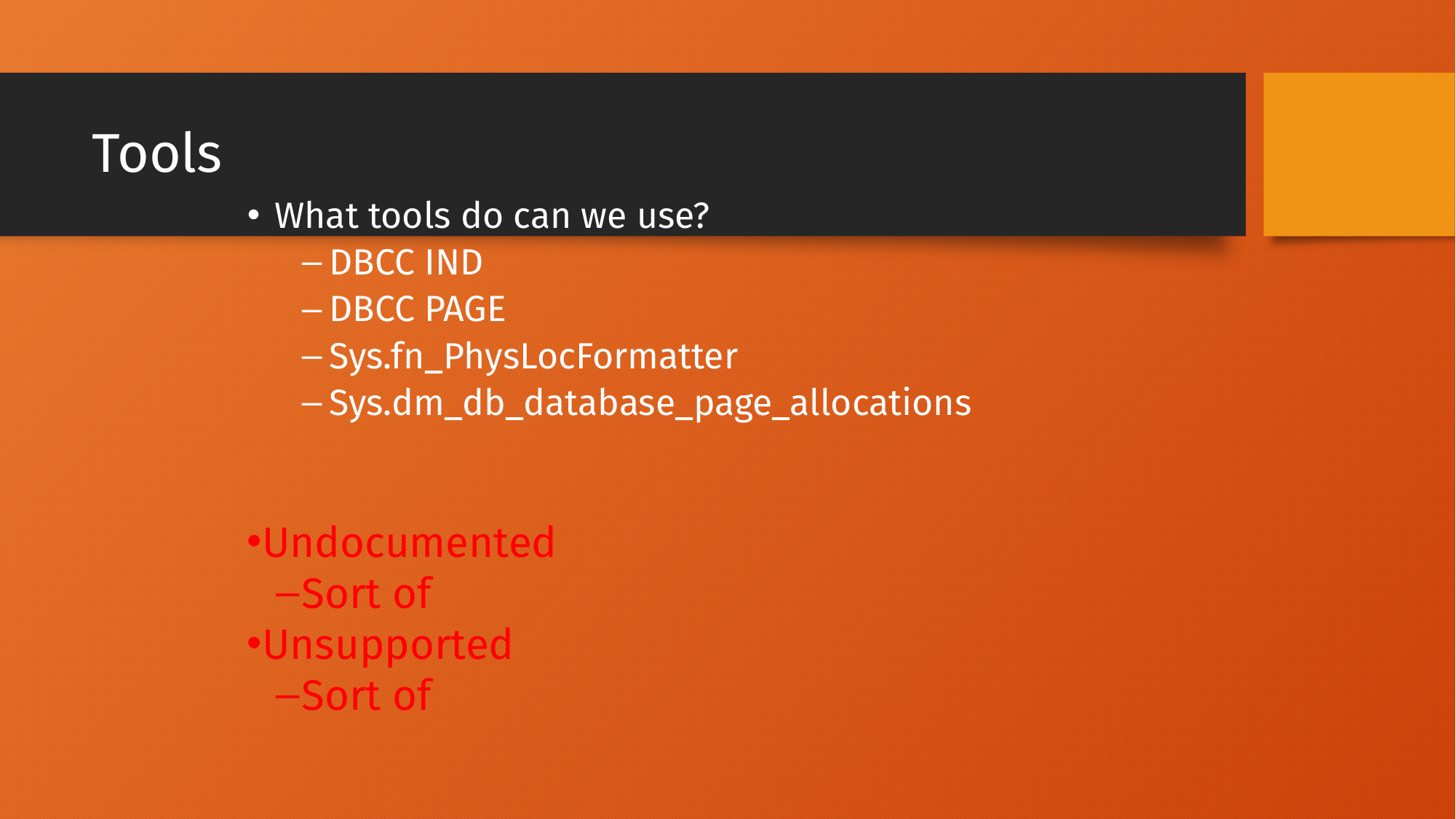

# Tools
What tools do can we use?
DBCC IND
DBCC PAGE
Sys.fn_PhysLocFormatter
Sys.dm_db_database_page_allocations

Undocumented
Sort of
Unsupported
Sort of